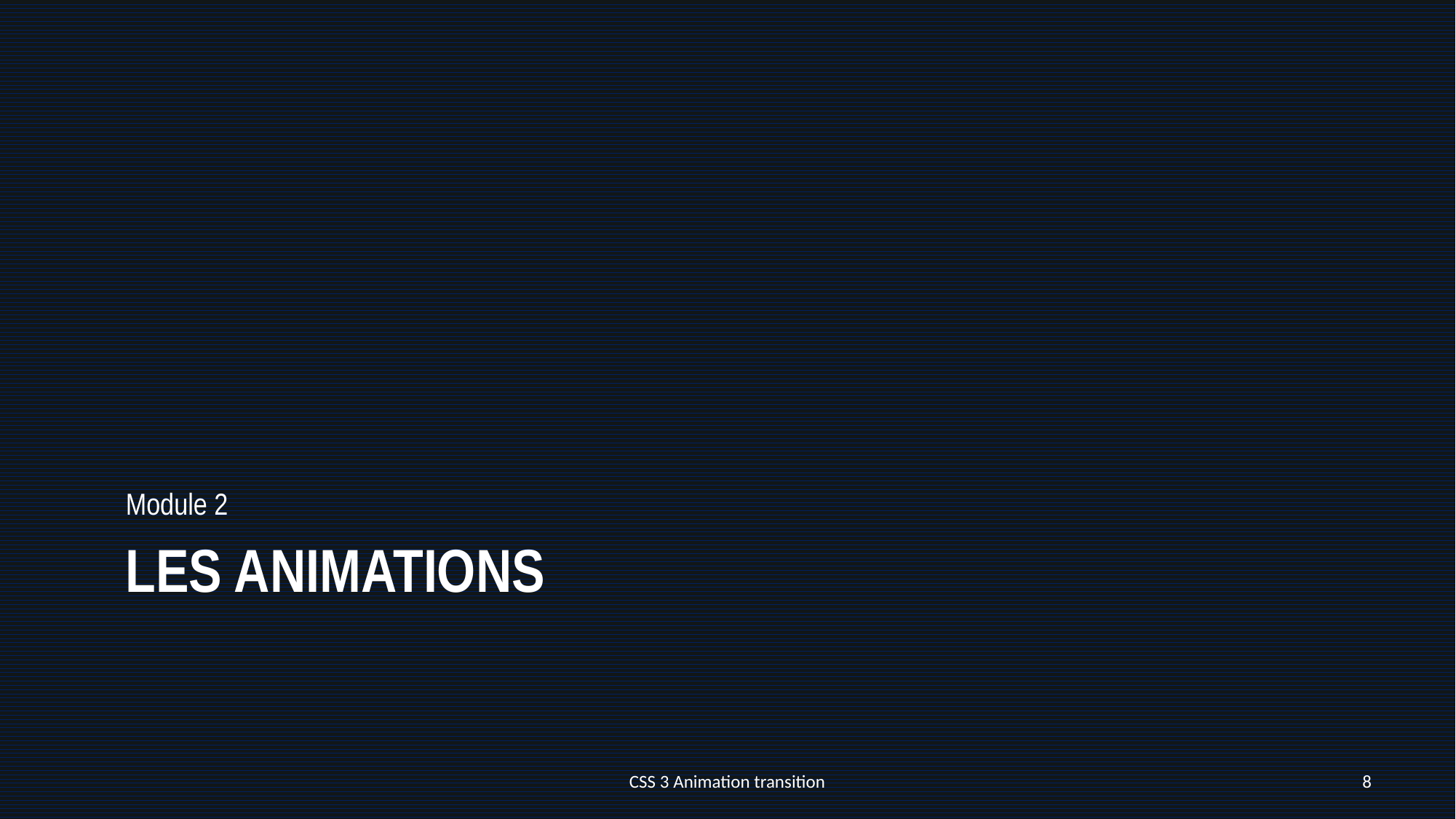

Module 2
# Les animations
CSS 3 Animation transition
8